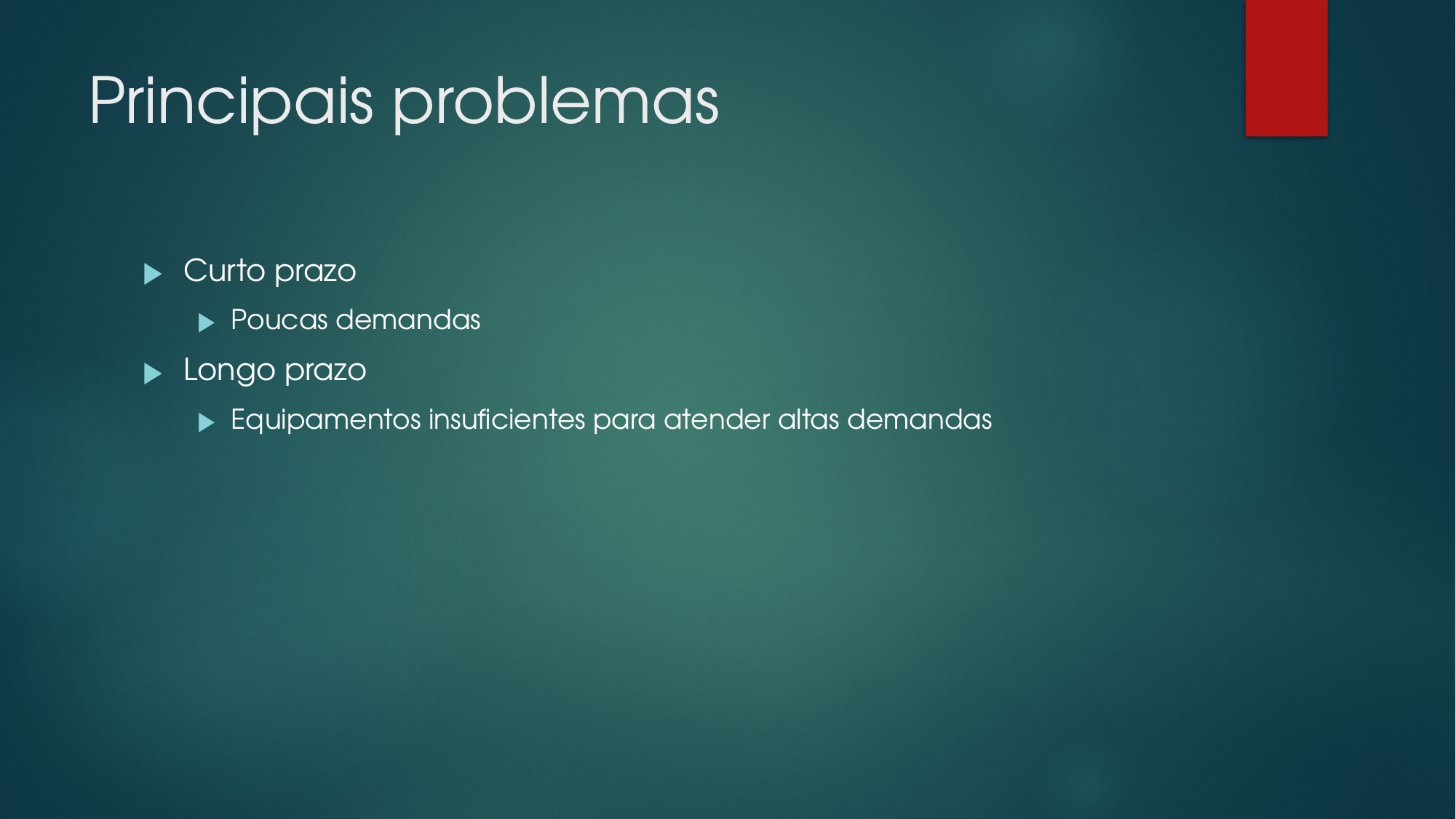

# Principais problemas
Curto prazo
Poucas demandas
Longo prazo
Equipamentos insuficientes para atender altas demandas